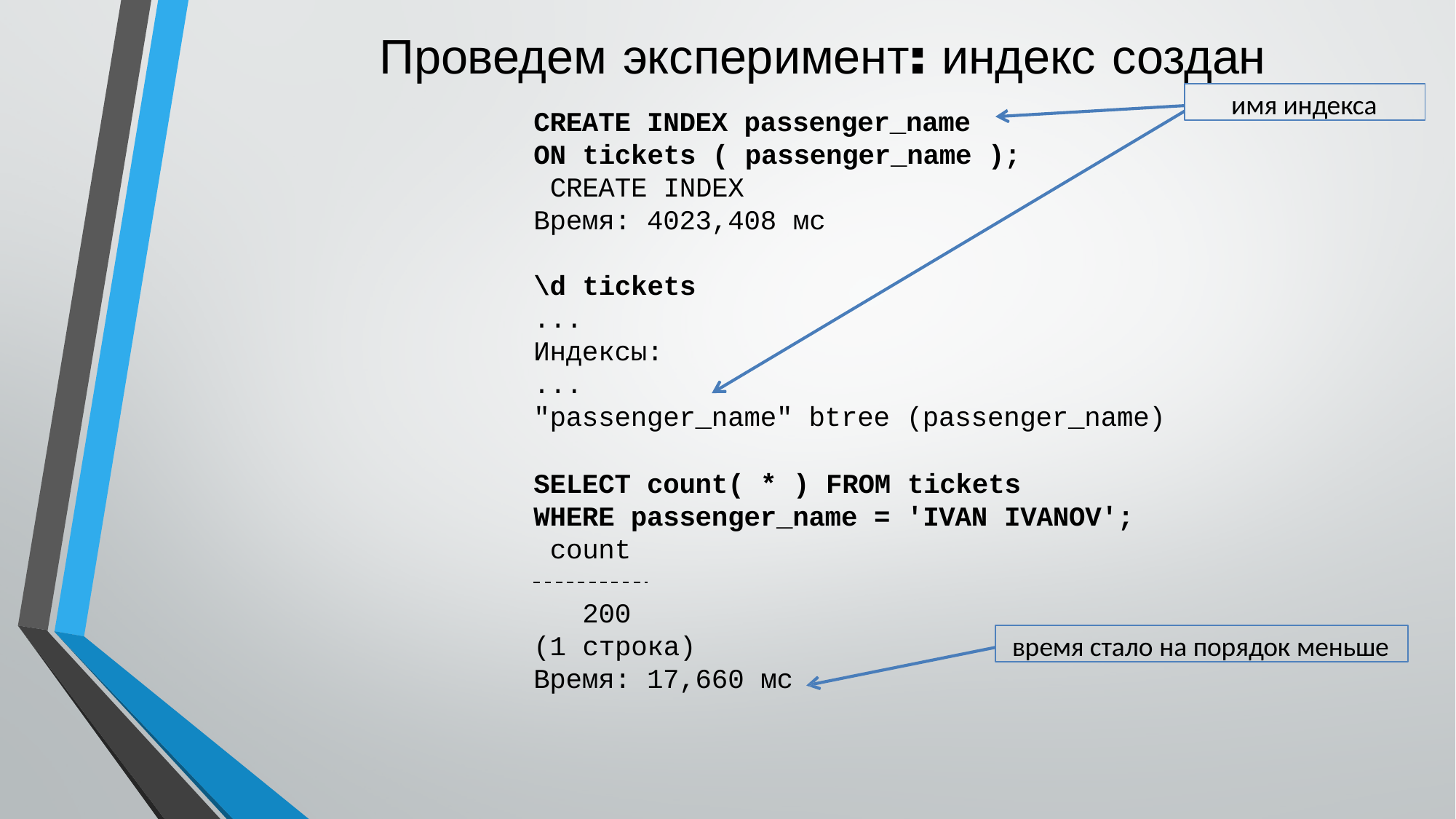

# Проведем эксперимент: индекс создан
имя индекса
CREATE INDEX passenger_name  ON tickets ( passenger_name );  CREATE INDEX
Время: 4023,408 мс

\d tickets
...
Индексы:
...
"passenger_name" btree (passenger_name)

SELECT count( * ) FROM tickets
WHERE passenger_name = 'IVAN IVANOV';
count

200
(1 строка)
Время: 17,660 мс
время стало на порядок меньше